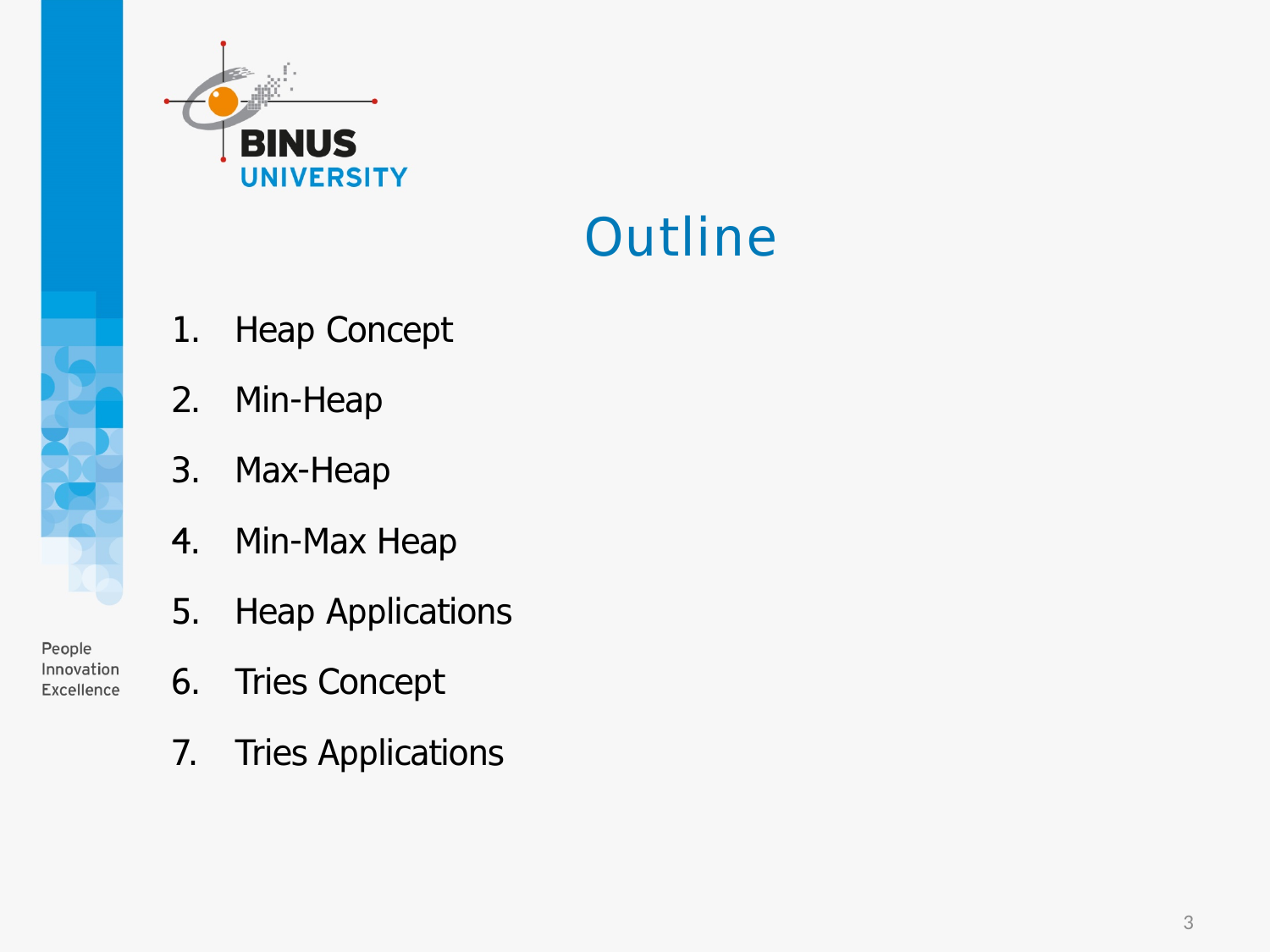

# Outline
Heap Concept
Min-Heap
Max-Heap
Min-Max Heap
Heap Applications
Tries Concept
Tries Applications

3